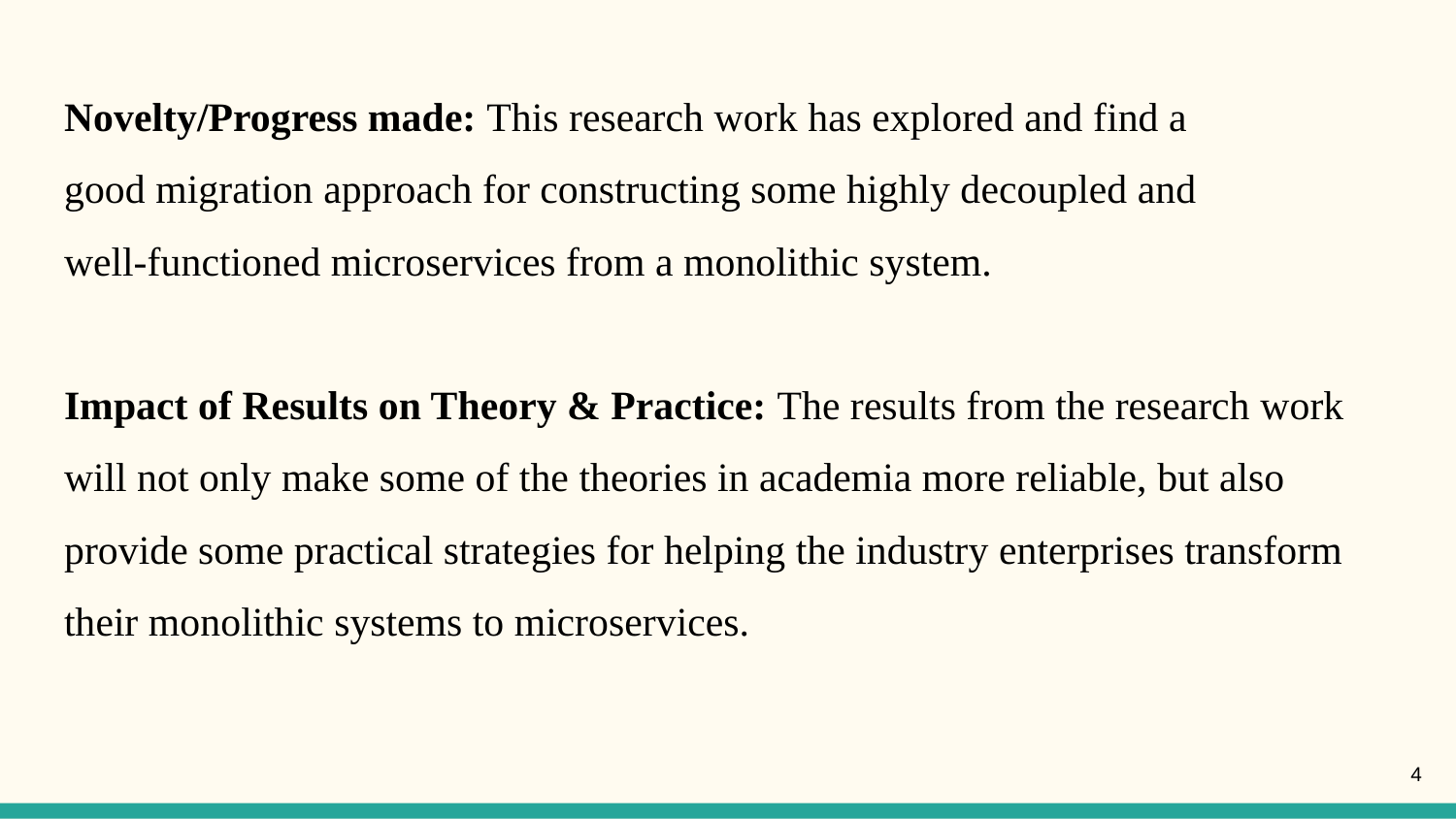

Novelty/Progress made: This research work has explored and find a
good migration approach for constructing some highly decoupled and
well-functioned microservices from a monolithic system.

Impact of Results on Theory & Practice: The results from the research work
will not only make some of the theories in academia more reliable, but also
provide some practical strategies for helping the industry enterprises transform
their monolithic systems to microservices.
4